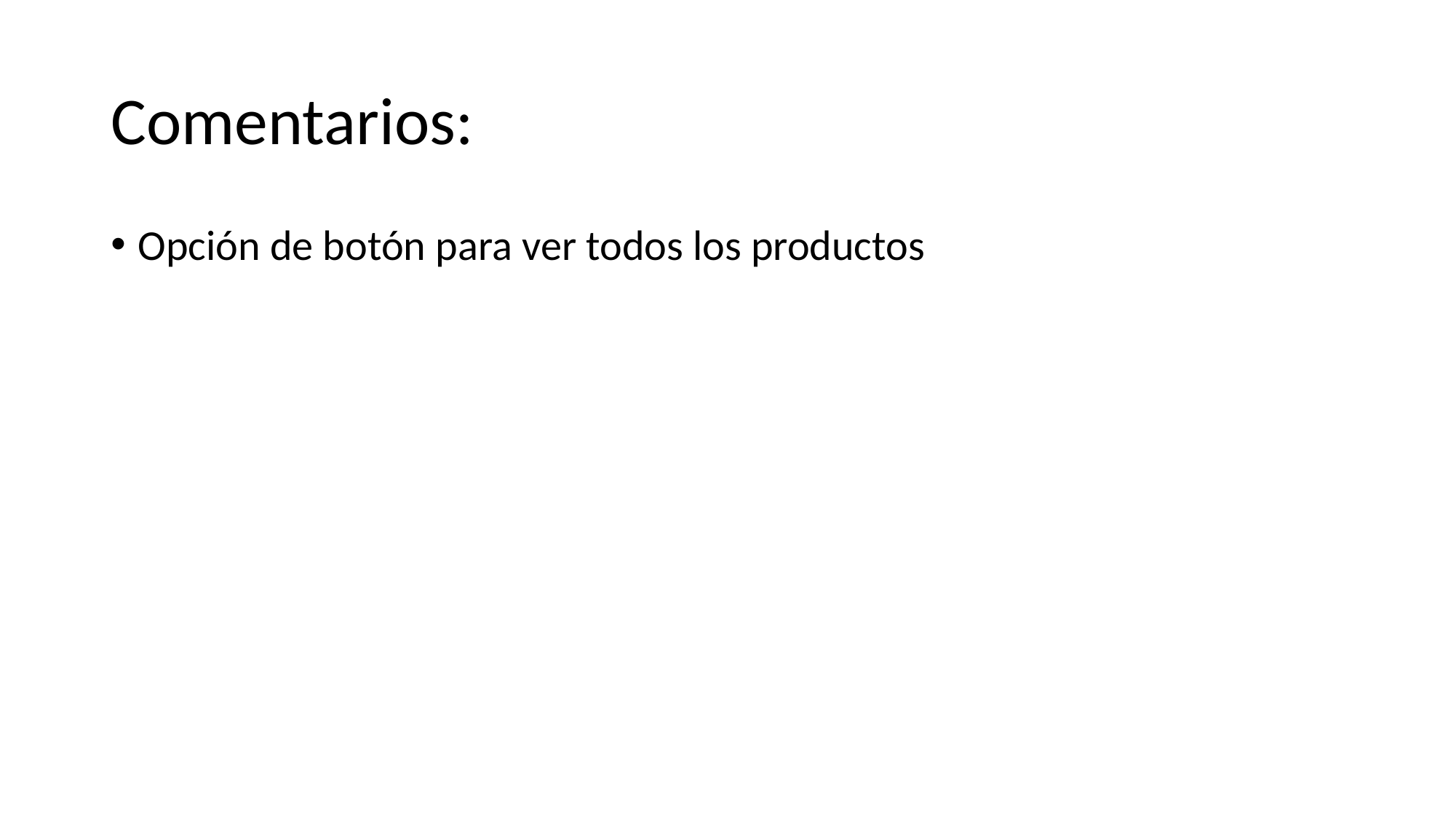

# Comentarios:
Opción de botón para ver todos los productos